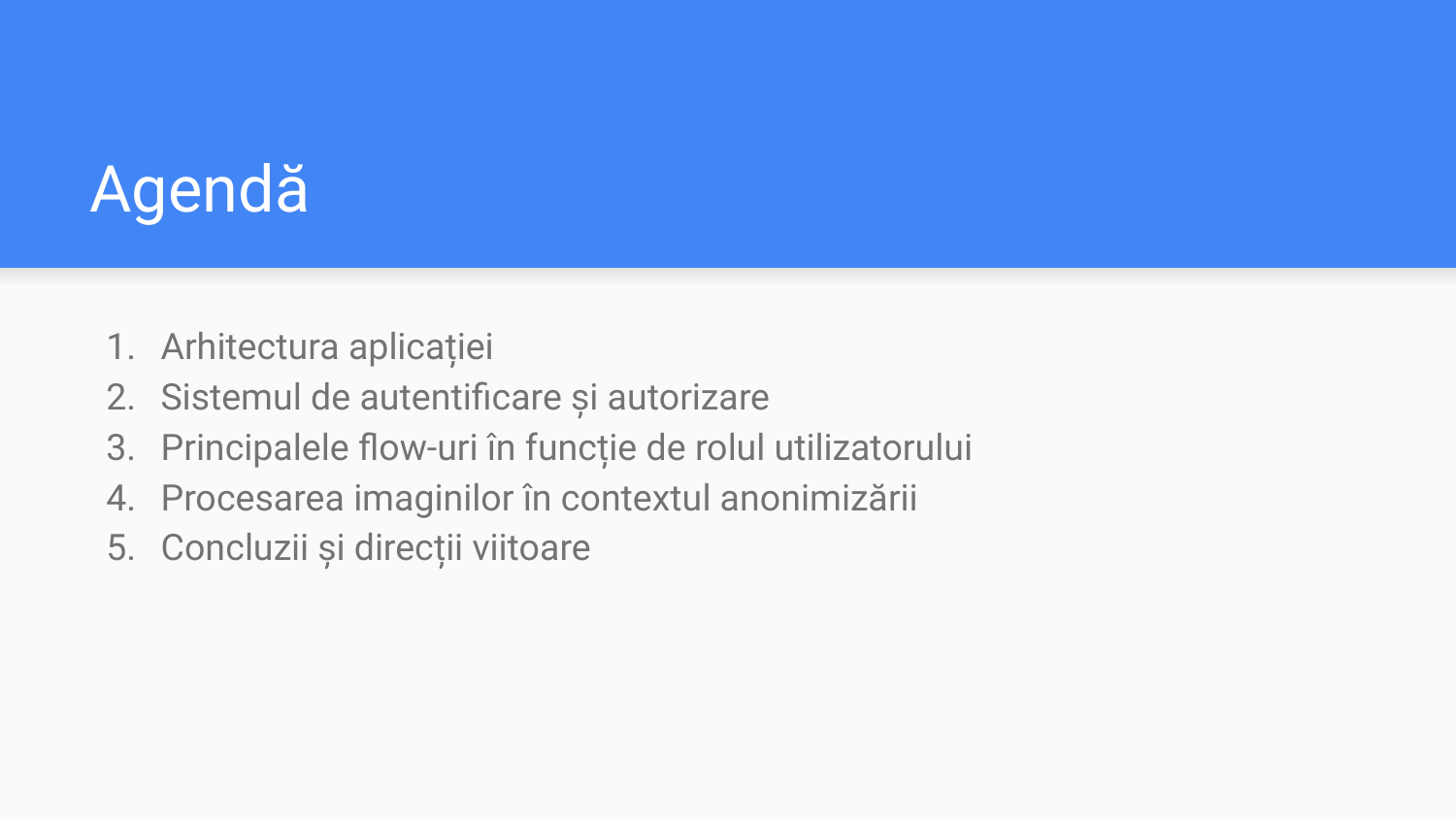

# Agendă
Arhitectura aplicației
Sistemul de autentificare și autorizare
Principalele flow-uri în funcție de rolul utilizatorului
Procesarea imaginilor în contextul anonimizării
Concluzii și direcții viitoare